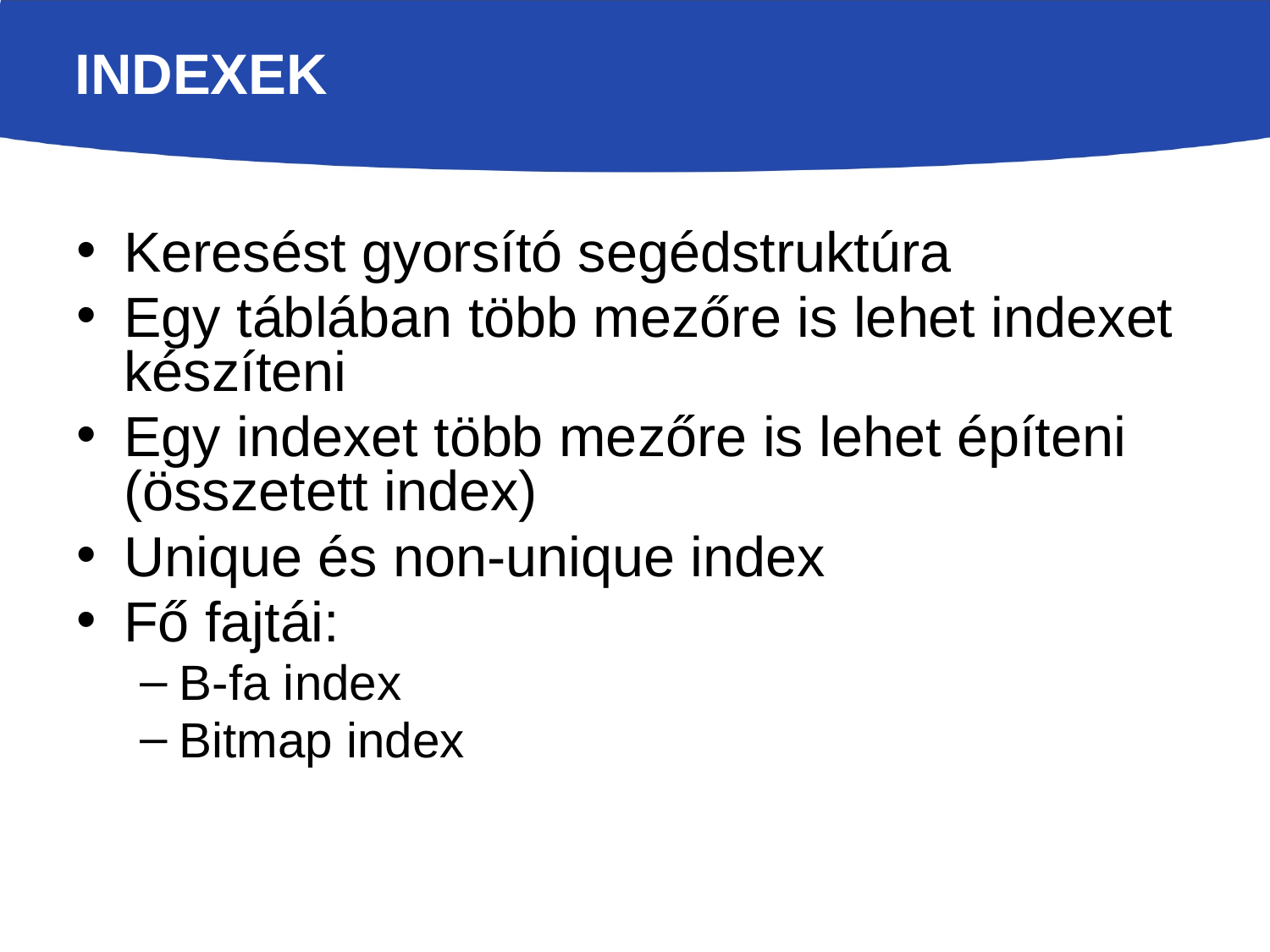

# Indexek
Keresést gyorsító segédstruktúra
Egy táblában több mezőre is lehet indexet készíteni
Egy indexet több mezőre is lehet építeni (összetett index)
Unique és non-unique index
Fő fajtái:
B-fa index
Bitmap index